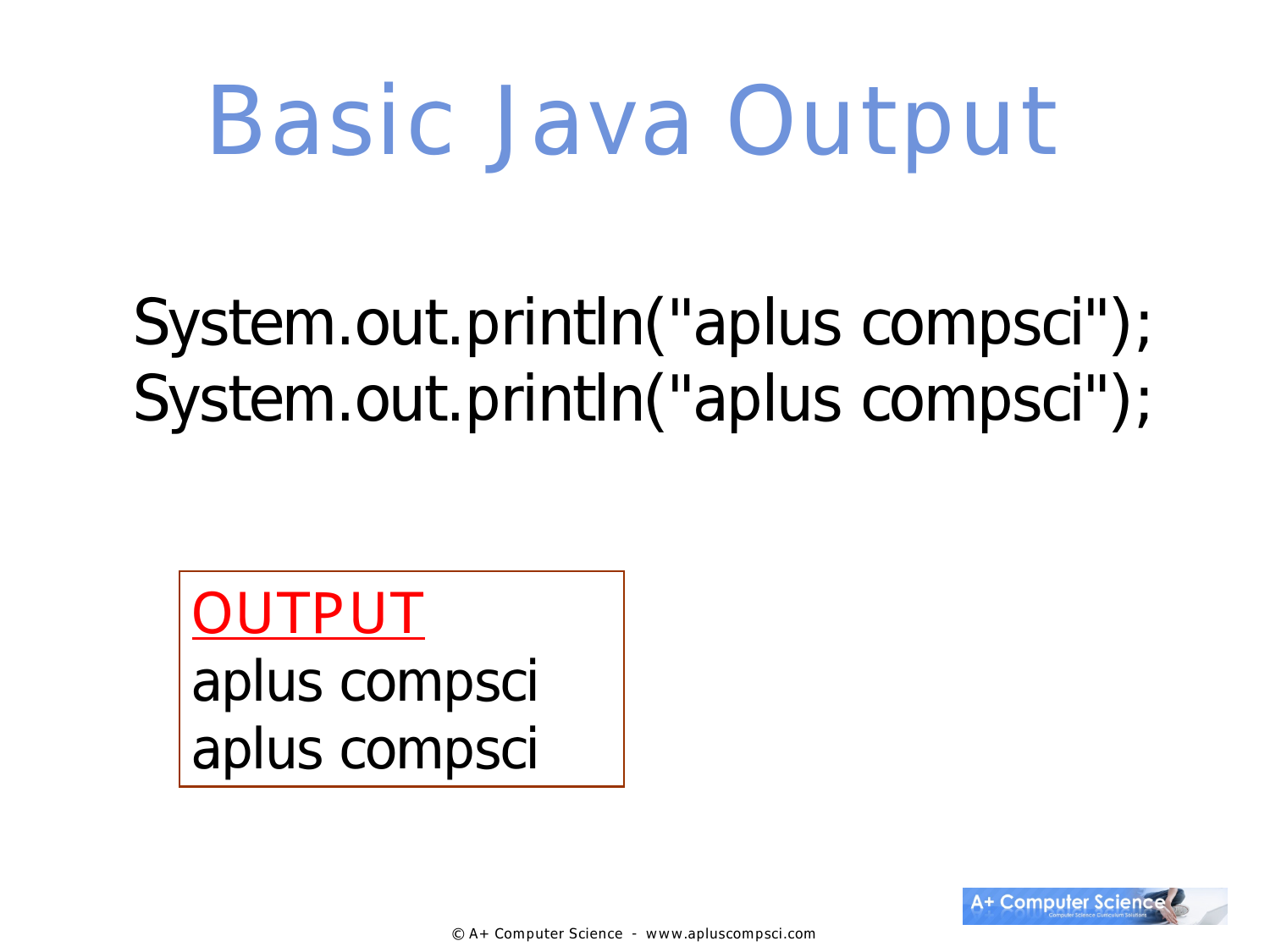

Basic Java Output
System.out.println("aplus compsci");
System.out.println("aplus compsci");

OUTPUT
aplus compsci
aplus compsci

© A+ Computer Science  -  www.apluscompsci.com